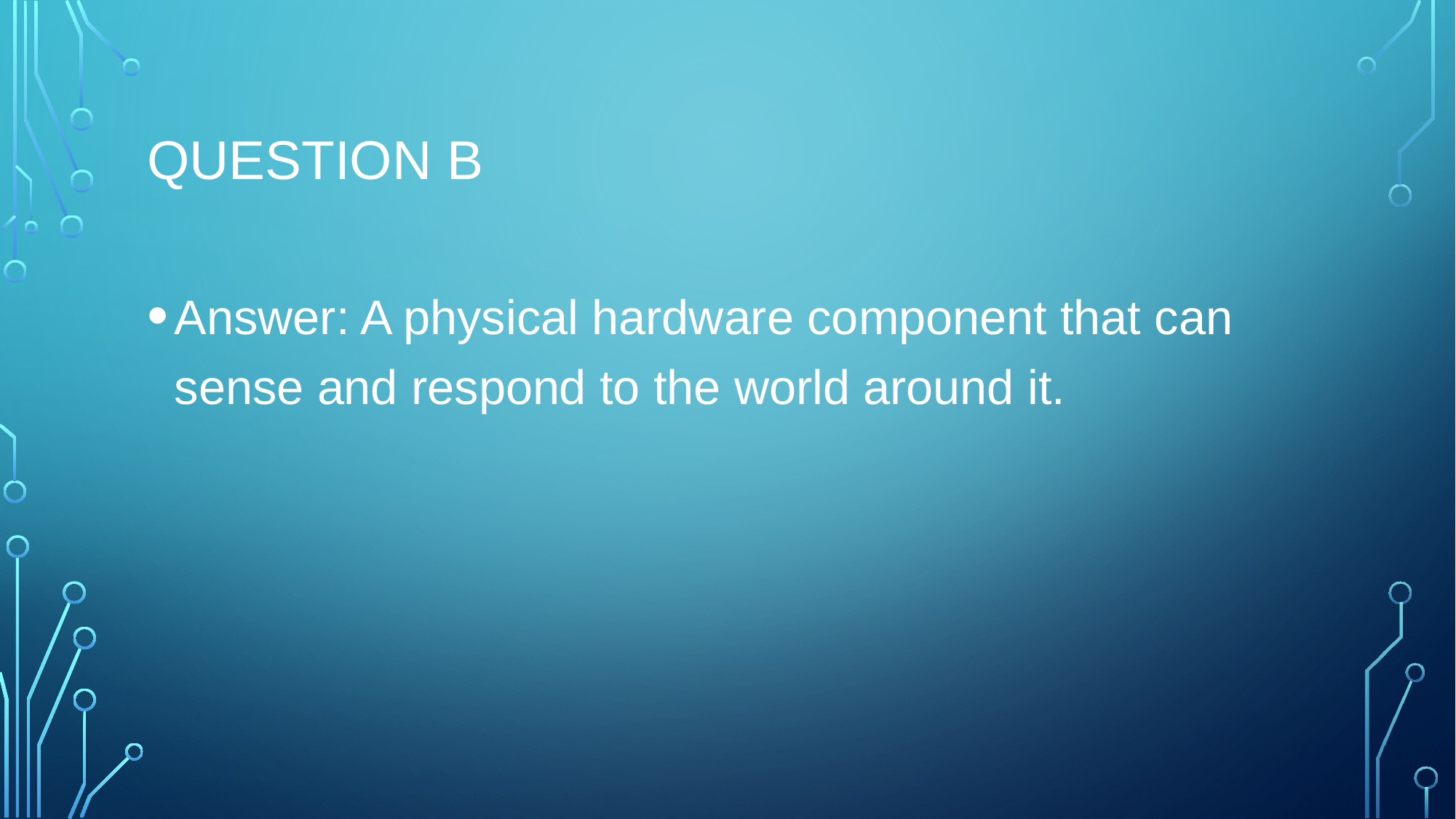

# Question b
Answer: A physical hardware component that can sense and respond to the world around it.